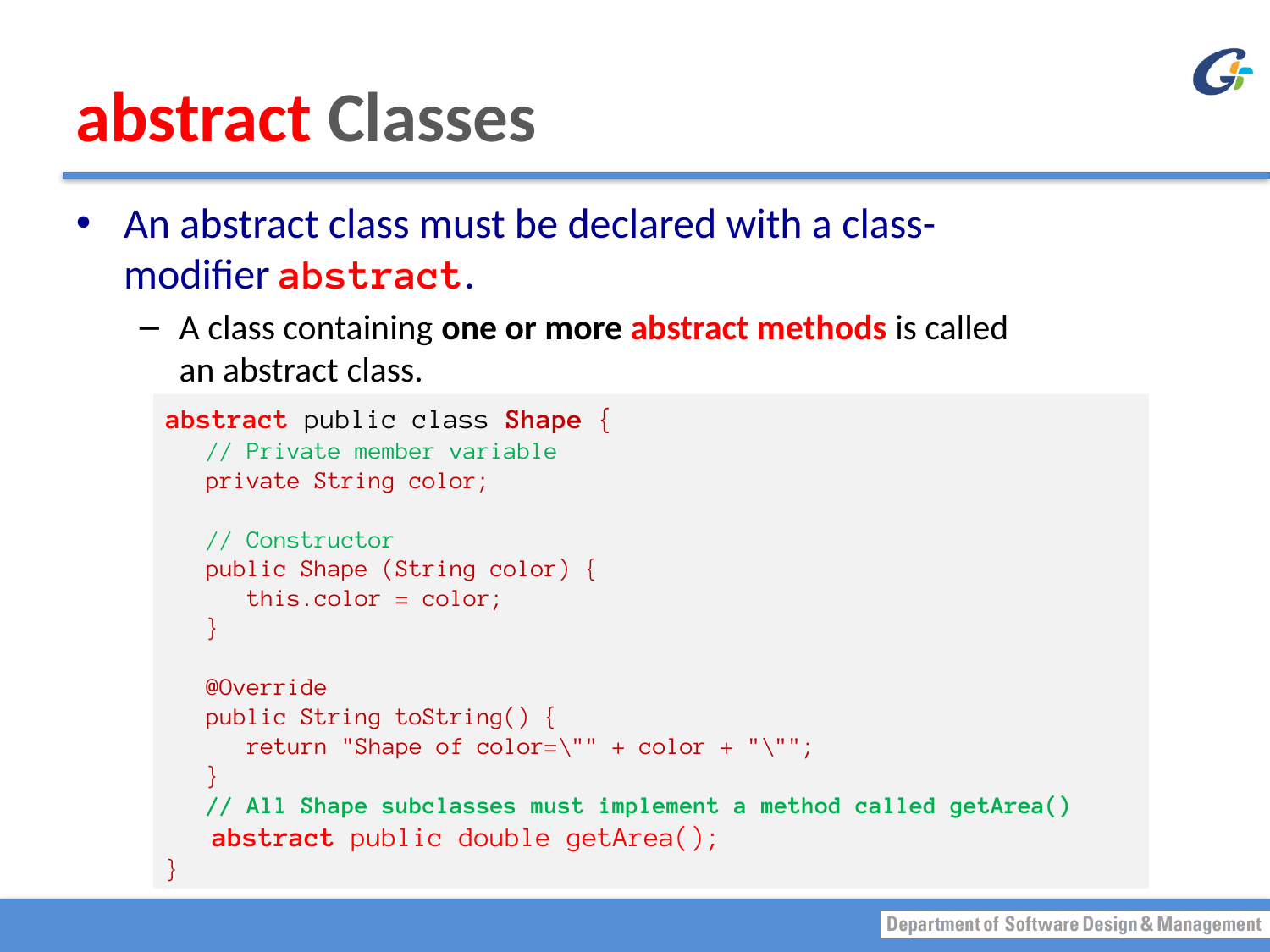

# abstract Classes
An abstract class must be declared with a class-modifier abstract.
A class containing one or more abstract methods is called an abstract class.

abstract public class Shape {
   // Private member variable
   private String color;

   // Constructor
   public Shape (String color) {
      this.color = color;
   }

   @Override
   public String toString() {
      return "Shape of color=\"" + color + "\"";
   }
   // All Shape subclasses must implement a method called getArea()
   abstract public double getArea();
}